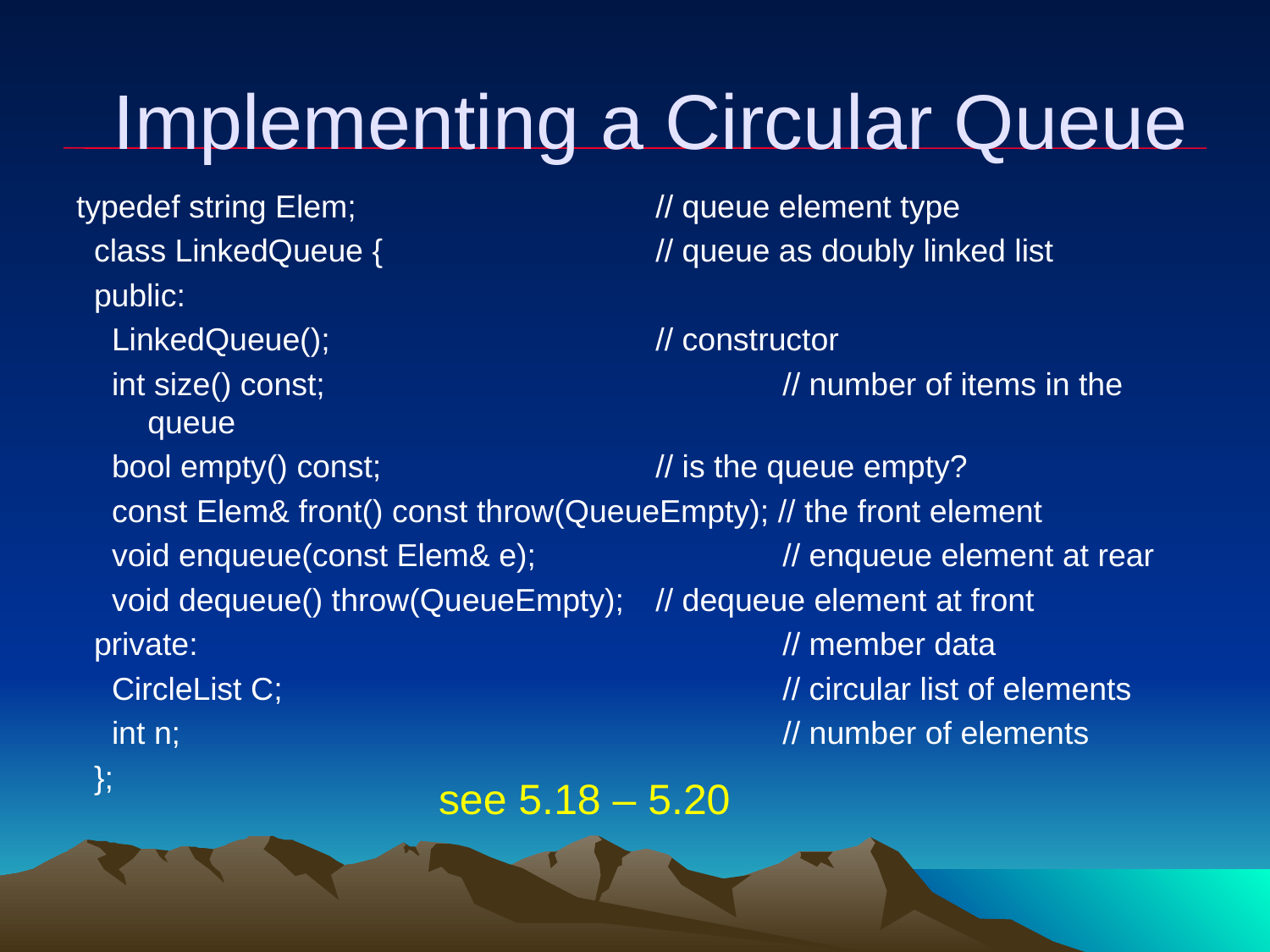

# Implementing a Circular Queue
typedef string Elem;			// queue element type
  class LinkedQueue {			// queue as doubly linked list
  public:
    LinkedQueue();			// constructor
    int size() const;				// number of items in the queue
    bool empty() const;			// is the queue empty?
    const Elem& front() const throw(QueueEmpty); // the front element
    void enqueue(const Elem& e);		// enqueue element at rear
    void dequeue() throw(QueueEmpty);	// dequeue element at front
  private:					// member data
    CircleList C;				// circular list of elements
    int n;					// number of elements
  };
see 5.18 – 5.20